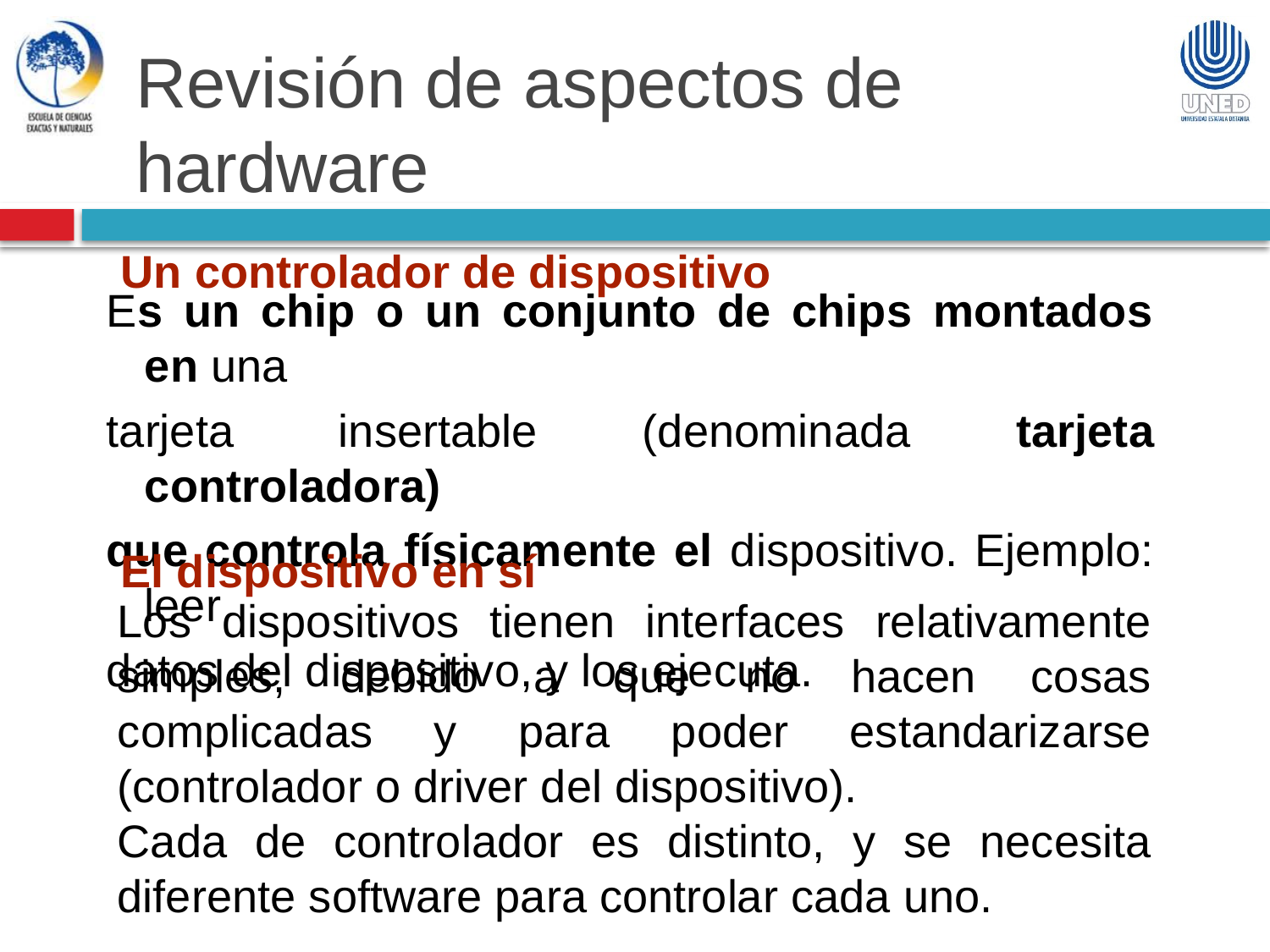

Revisión de aspectos de hardware
Un controlador de dispositivo
Es un chip o un conjunto de chips montados en una
tarjeta insertable (denominada tarjeta controladora)
que controla físicamente el dispositivo. Ejemplo: leer
datos del dispositivo, y los ejecuta.
El dispositivo en sí

Los dispositivos tienen interfaces relativamente simples, debido a que no hacen cosas complicadas y para poder estandarizarse (controlador o driver del dispositivo).
Cada de controlador es distinto, y se necesita diferente software para controlar cada uno.